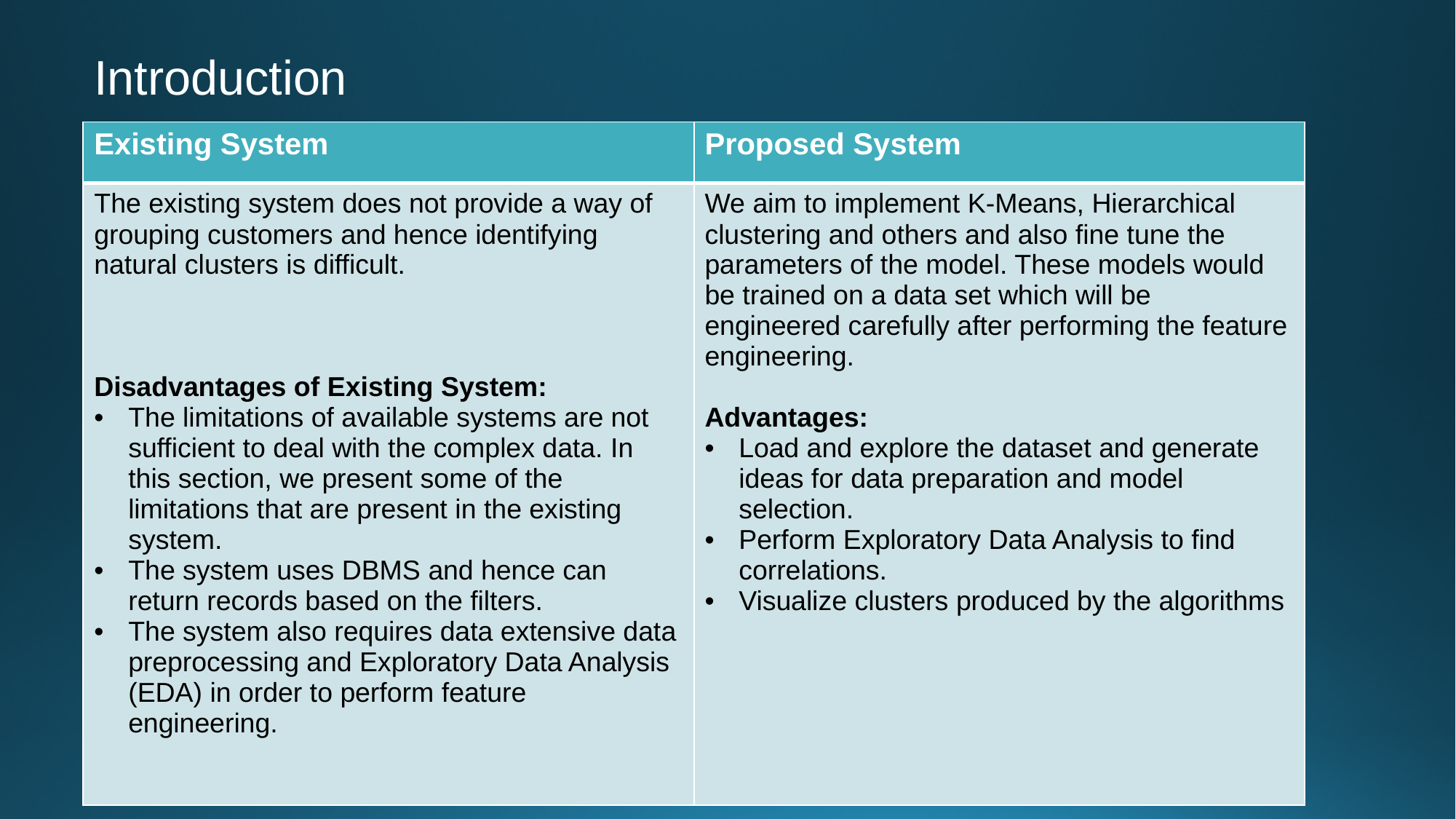

# Introduction
| Existing System | Proposed System |
| --- | --- |
| The existing system does not provide a way of grouping customers and hence identifying natural clusters is difficult. Disadvantages of Existing System: The limitations of available systems are not sufficient to deal with the complex data. In this section, we present some of the limitations that are present in the existing system. The system uses DBMS and hence can return records based on the filters. The system also requires data extensive data preprocessing and Exploratory Data Analysis (EDA) in order to perform feature engineering. | We aim to implement K-Means, Hierarchical clustering and others and also fine tune the parameters of the model. These models would be trained on a data set which will be engineered carefully after performing the feature engineering. Advantages: Load and explore the dataset and generate ideas for data preparation and model selection. Perform Exploratory Data Analysis to find correlations. Visualize clusters produced by the algorithms |